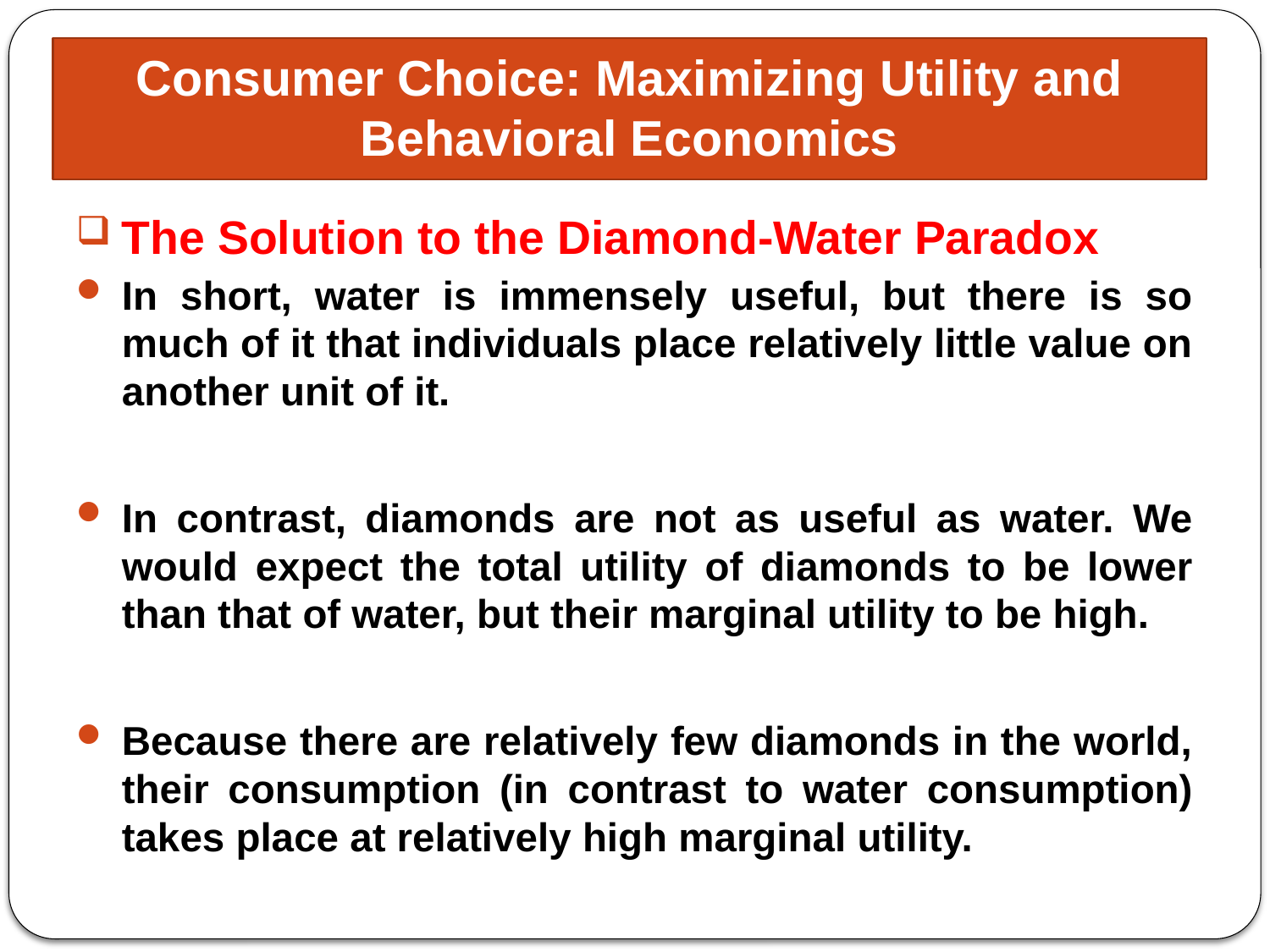

# Consumer Choice: Maximizing Utility and Behavioral Economics
The Solution to the Diamond-Water Paradox
In short, water is immensely useful, but there is so much of it that individuals place relatively little value on another unit of it.

In contrast, diamonds are not as useful as water. We would expect the total utility of diamonds to be lower than that of water, but their marginal utility to be high.

Because there are relatively few diamonds in the world, their consumption (in contrast to water consumption) takes place at relatively high marginal utility.